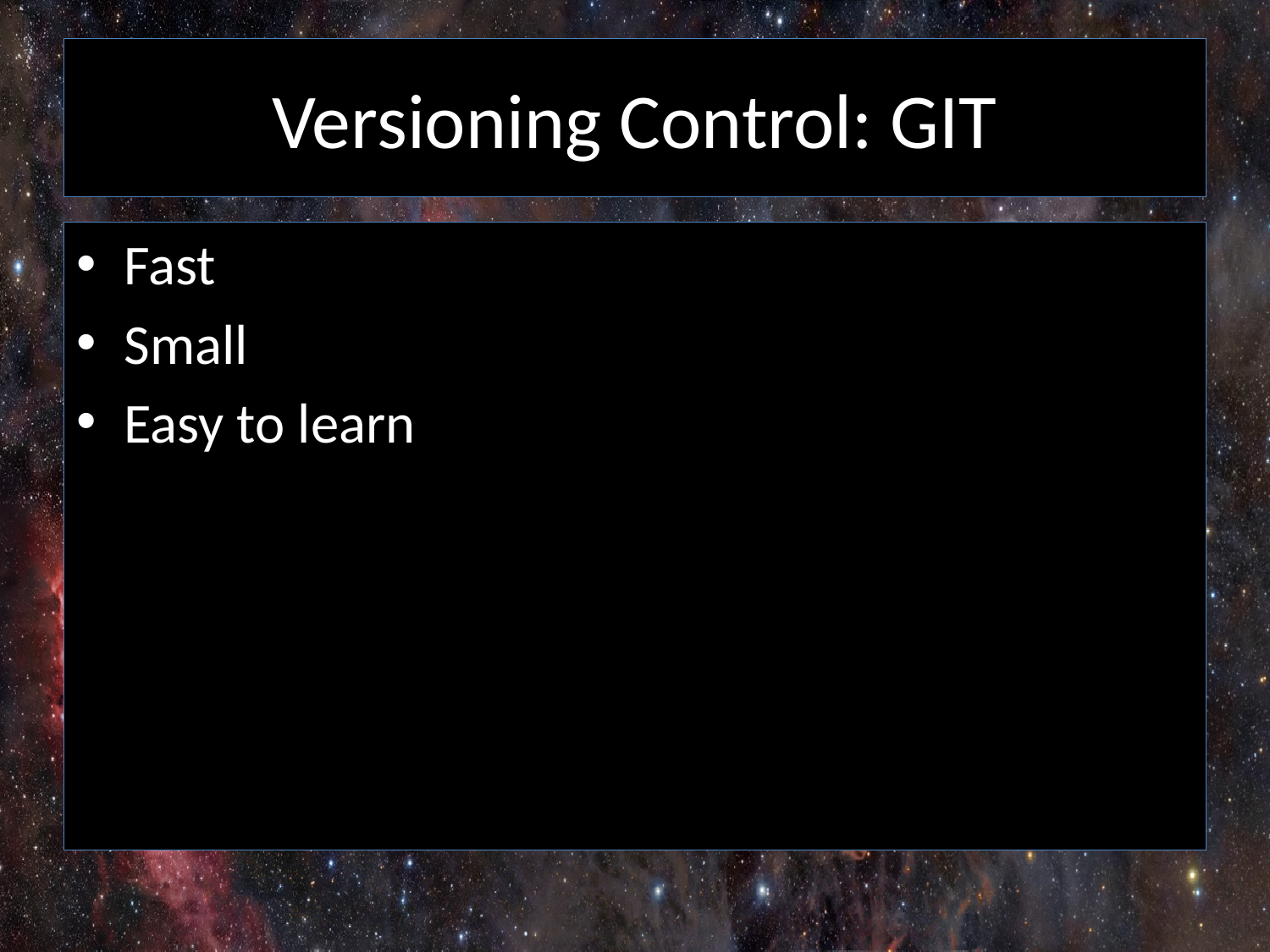

# Versioning Control: GIT
Fast
Small
Easy to learn